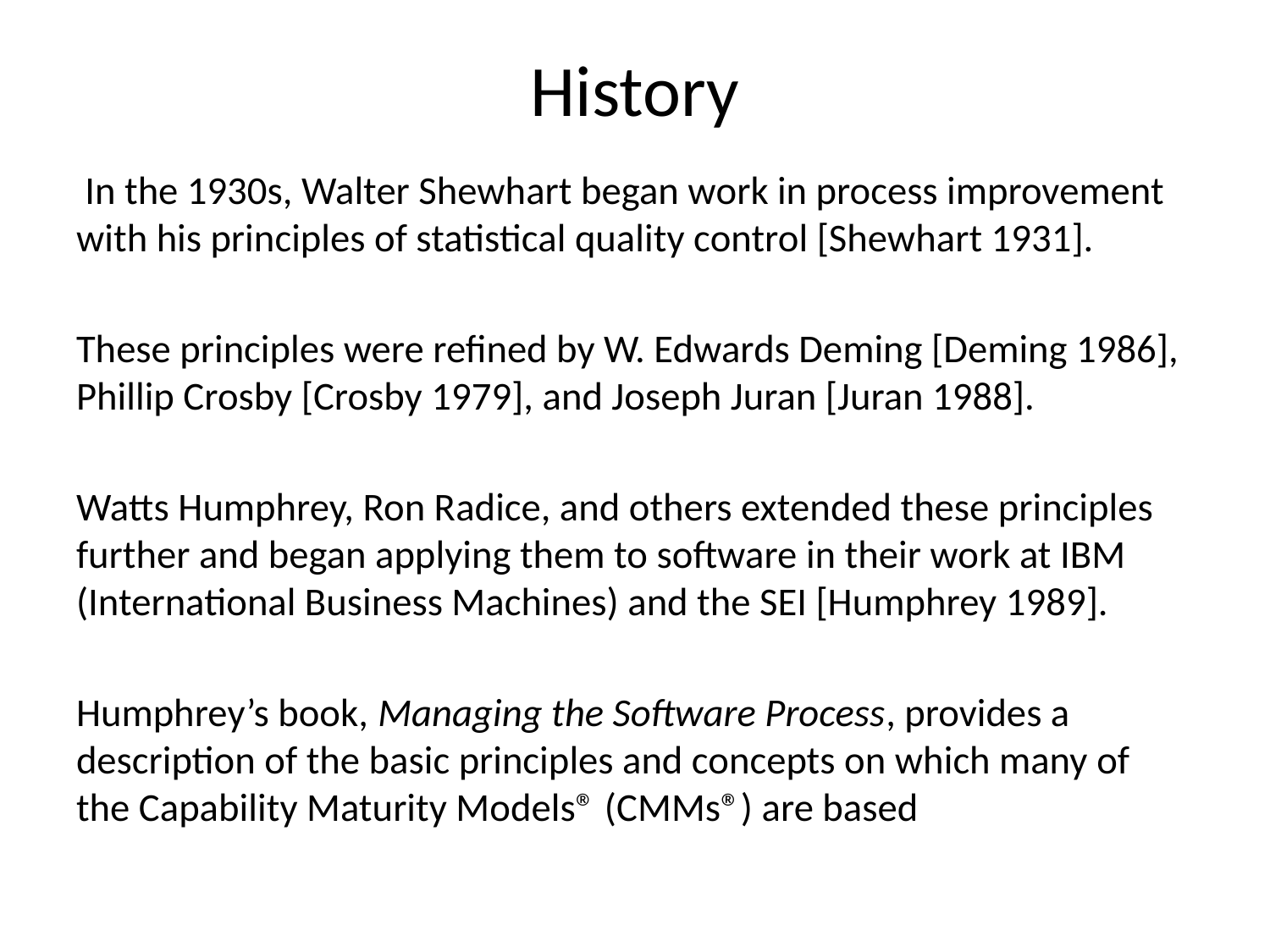

# History
 In the 1930s, Walter Shewhart began work in process improvement with his principles of statistical quality control [Shewhart 1931].

These principles were refined by W. Edwards Deming [Deming 1986], Phillip Crosby [Crosby 1979], and Joseph Juran [Juran 1988].

Watts Humphrey, Ron Radice, and others extended these principles further and began applying them to software in their work at IBM (International Business Machines) and the SEI [Humphrey 1989].

Humphrey’s book, Managing the Software Process, provides a description of the basic principles and concepts on which many of the Capability Maturity Models® (CMMs®) are based